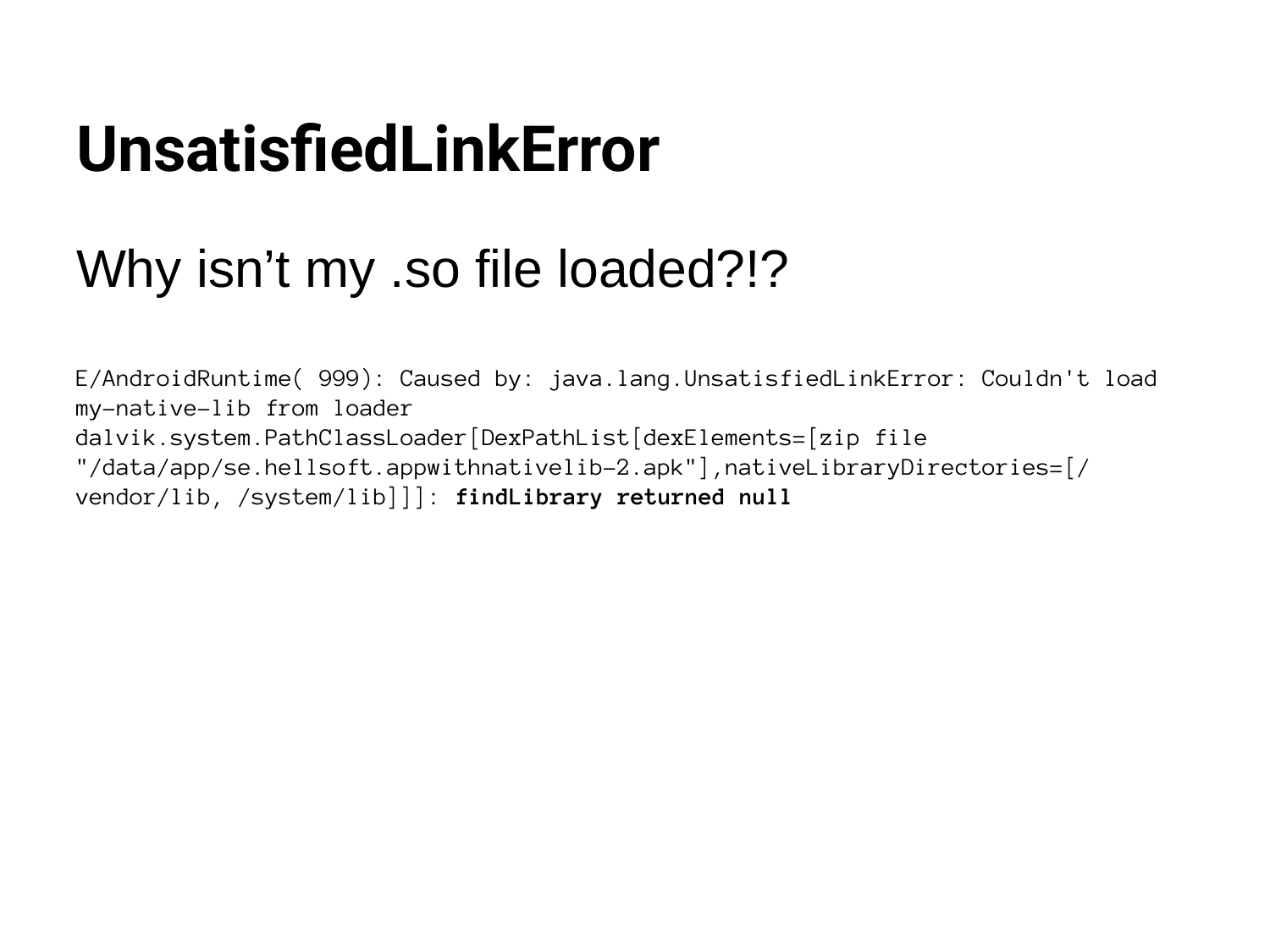

# UnsatisfiedLinkError
Why isn’t my .so file loaded?!?
E/AndroidRuntime( 999): Caused by: java.lang.UnsatisfiedLinkError: Couldn't load my-native-lib from loader dalvik.system.PathClassLoader[DexPathList[dexElements=[zip file "/data/app/se.hellsoft.appwithnativelib-2.apk"],nativeLibraryDirectories=[/vendor/lib, /system/lib]]]: findLibrary returned null